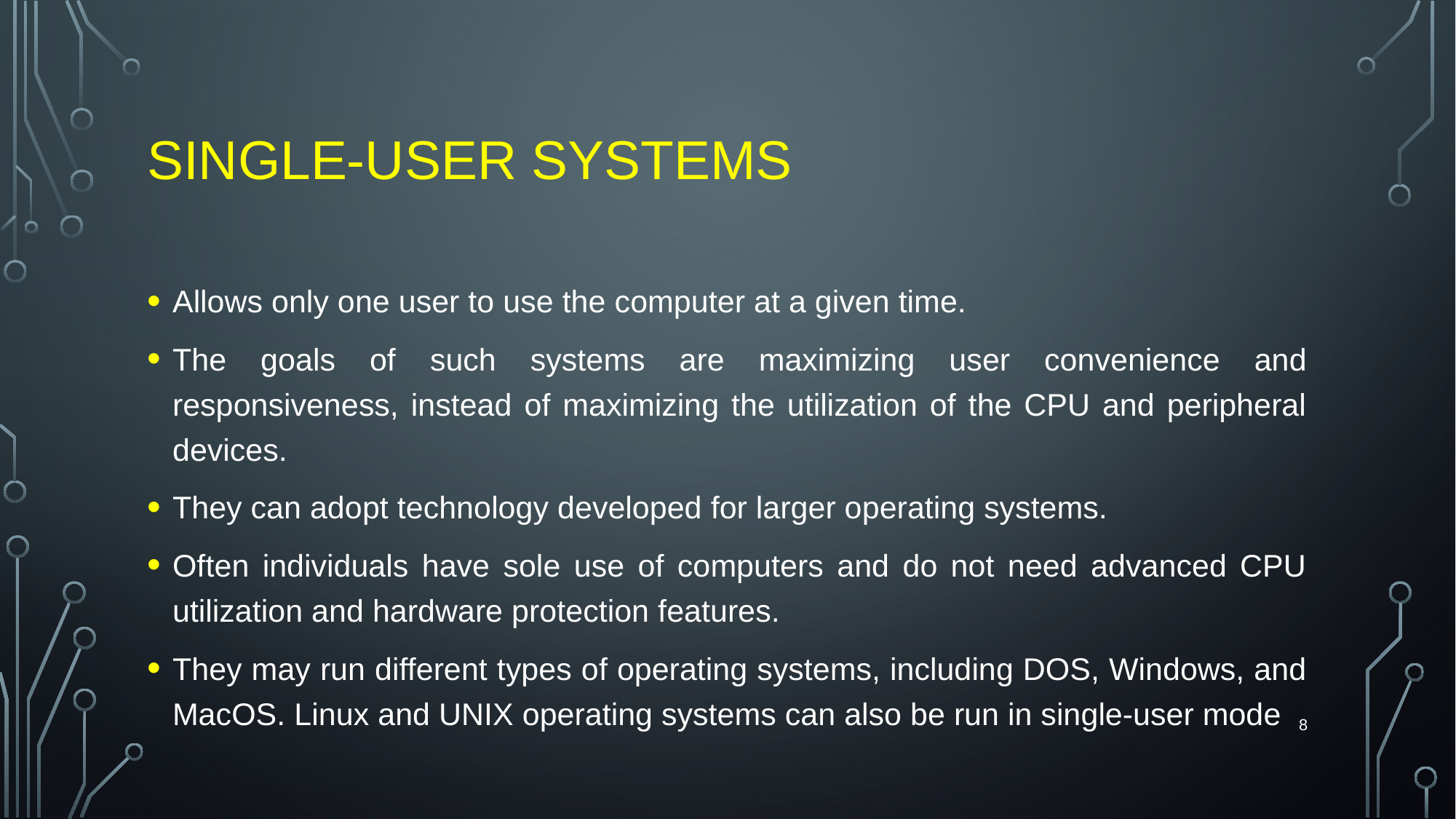

# Single-User Systems
Allows only one user to use the computer at a given time.
The goals of such systems are maximizing user convenience and responsiveness, instead of maximizing the utilization of the CPU and peripheral devices.
They can adopt technology developed for larger operating systems.
Often individuals have sole use of computers and do not need advanced CPU utilization and hardware protection features.
They may run different types of operating systems, including DOS, Windows, and MacOS. Linux and UNIX operating systems can also be run in single-user mode
8